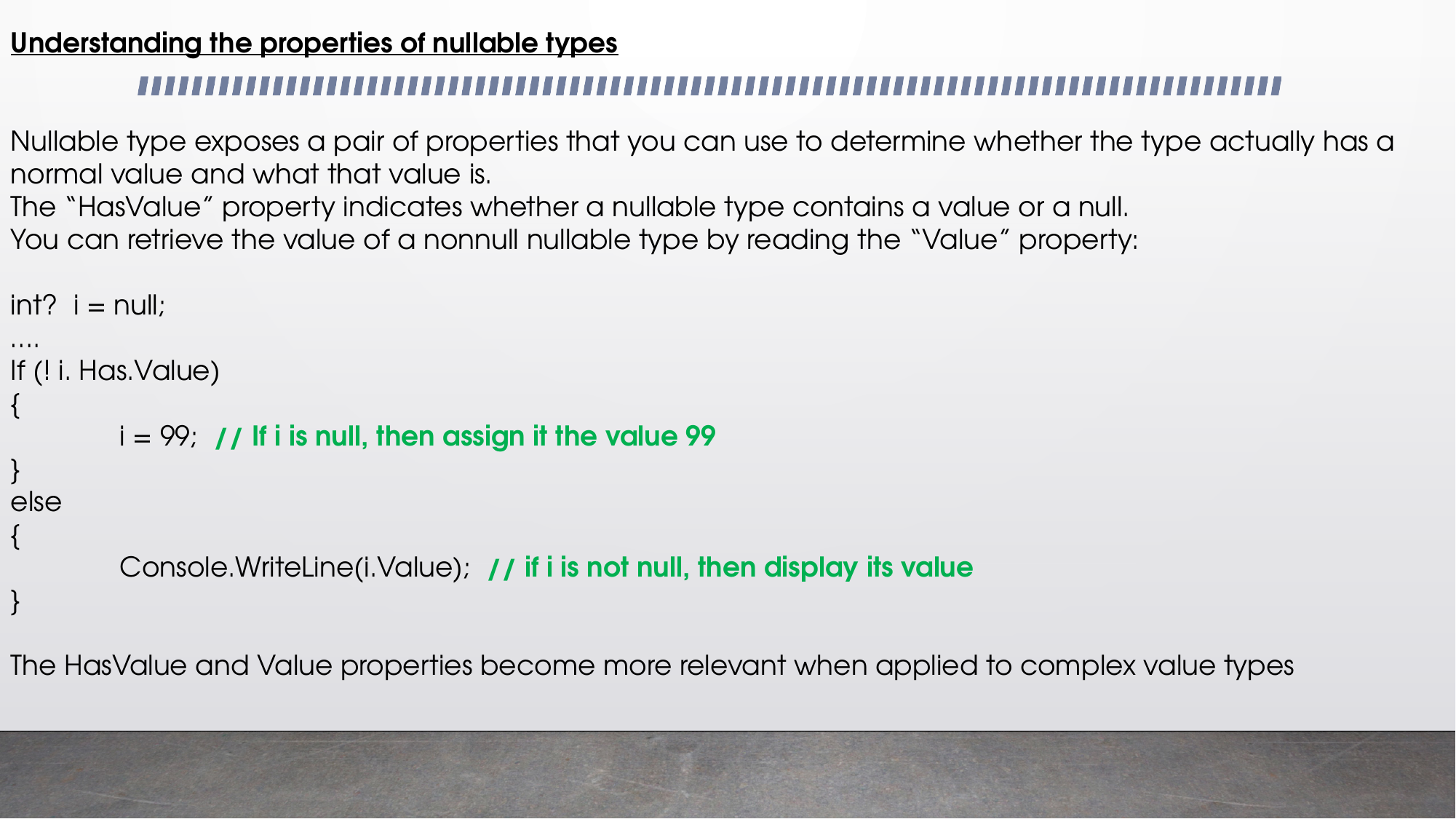

Understanding the properties of nullable types

Nullable type exposes a pair of properties that you can use to determine whether the type actually has a normal value and what that value is.
The “HasValue” property indicates whether a nullable type contains a value or a null.
You can retrieve the value of a nonnull nullable type by reading the “Value” property:

int?  i = null;
….
If (! i. Has.Value)
{
	i = 99;  // If i is null, then assign it the value 99
}
else
{
	Console.WriteLine(i.Value);  // if i is not null, then display its value
}

The HasValue and Value properties become more relevant when applied to complex value types